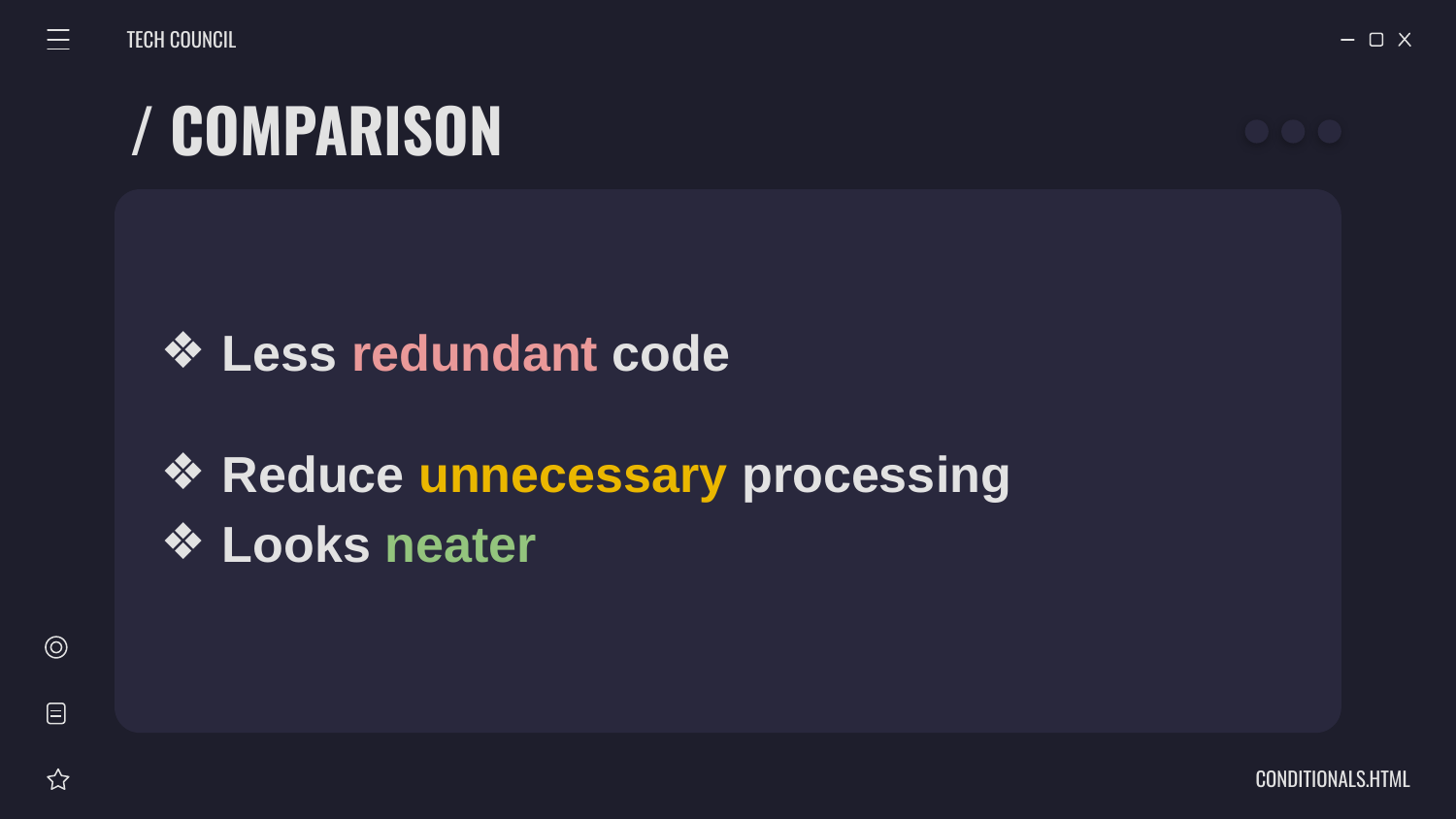

TECH COUNCIL

/ COMPARISON

# Less redundant code
Reduce unnecessary processing
Looks neater

CONDITIONALS.HTML